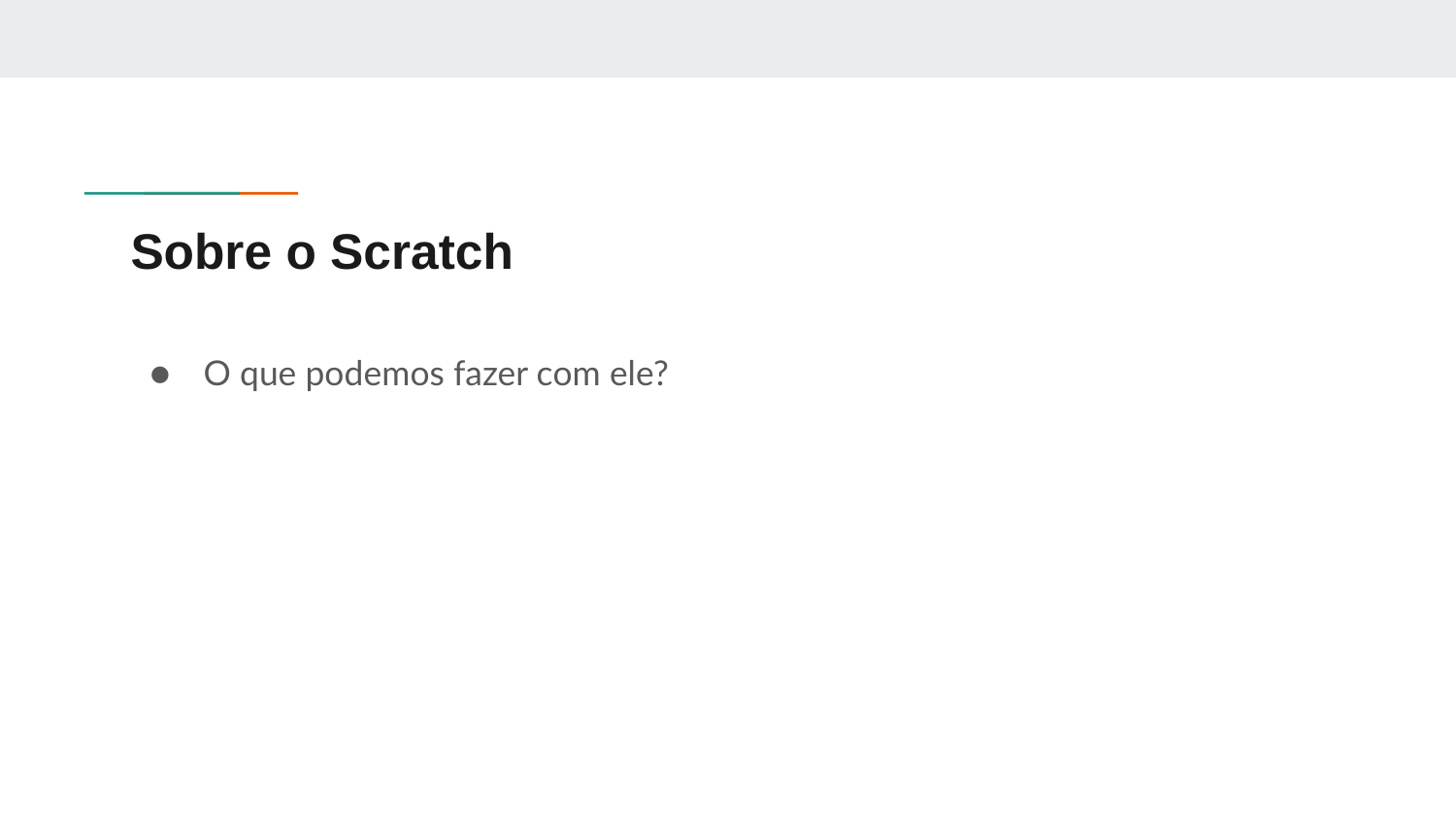

# Sobre o Scratch
O que podemos fazer com ele?